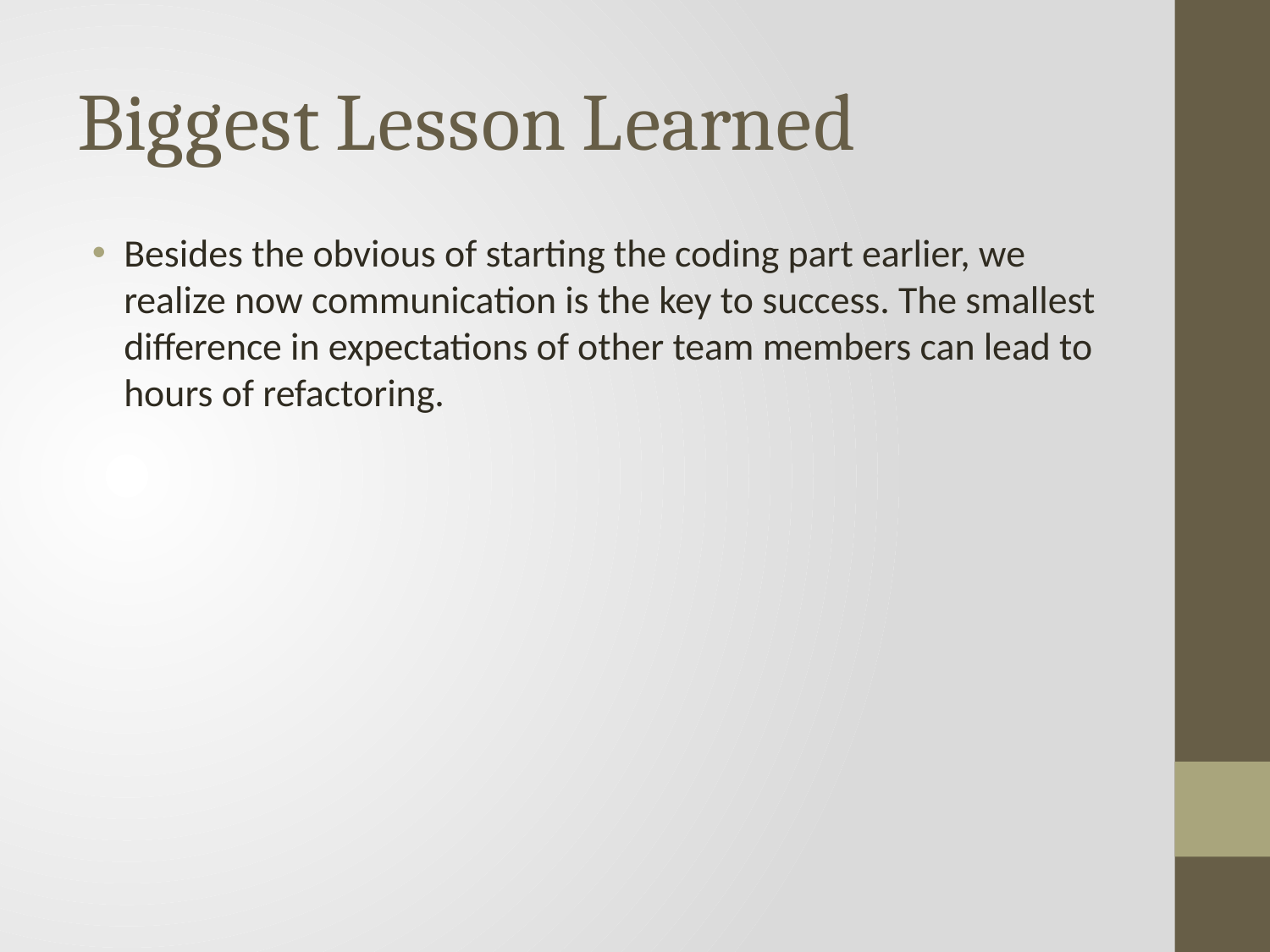

# Biggest Lesson Learned
Besides the obvious of starting the coding part earlier, we realize now communication is the key to success. The smallest difference in expectations of other team members can lead to hours of refactoring.